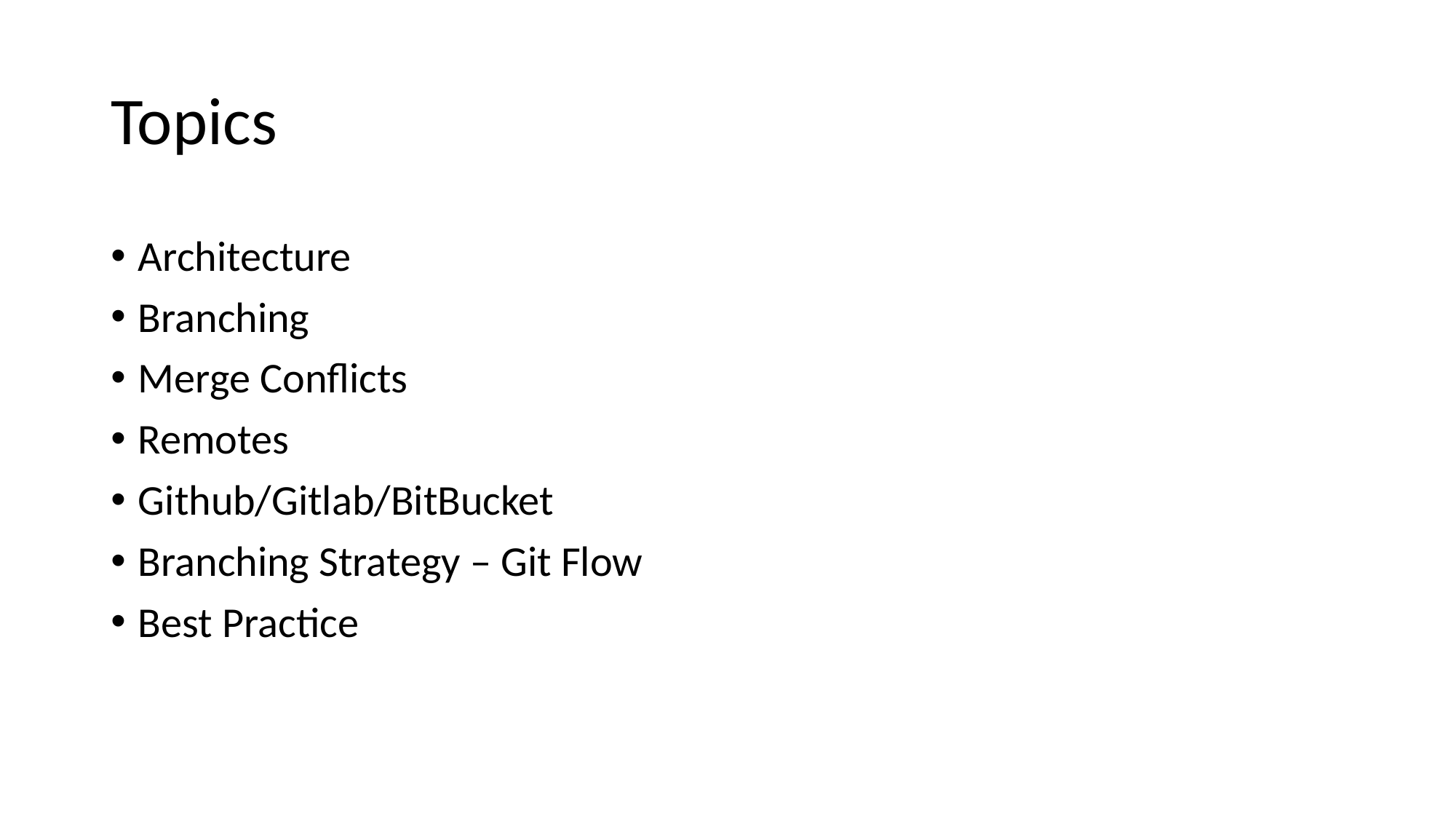

# Topics
Architecture
Branching
Merge Conflicts
Remotes
Github/Gitlab/BitBucket
Branching Strategy – Git Flow
Best Practice